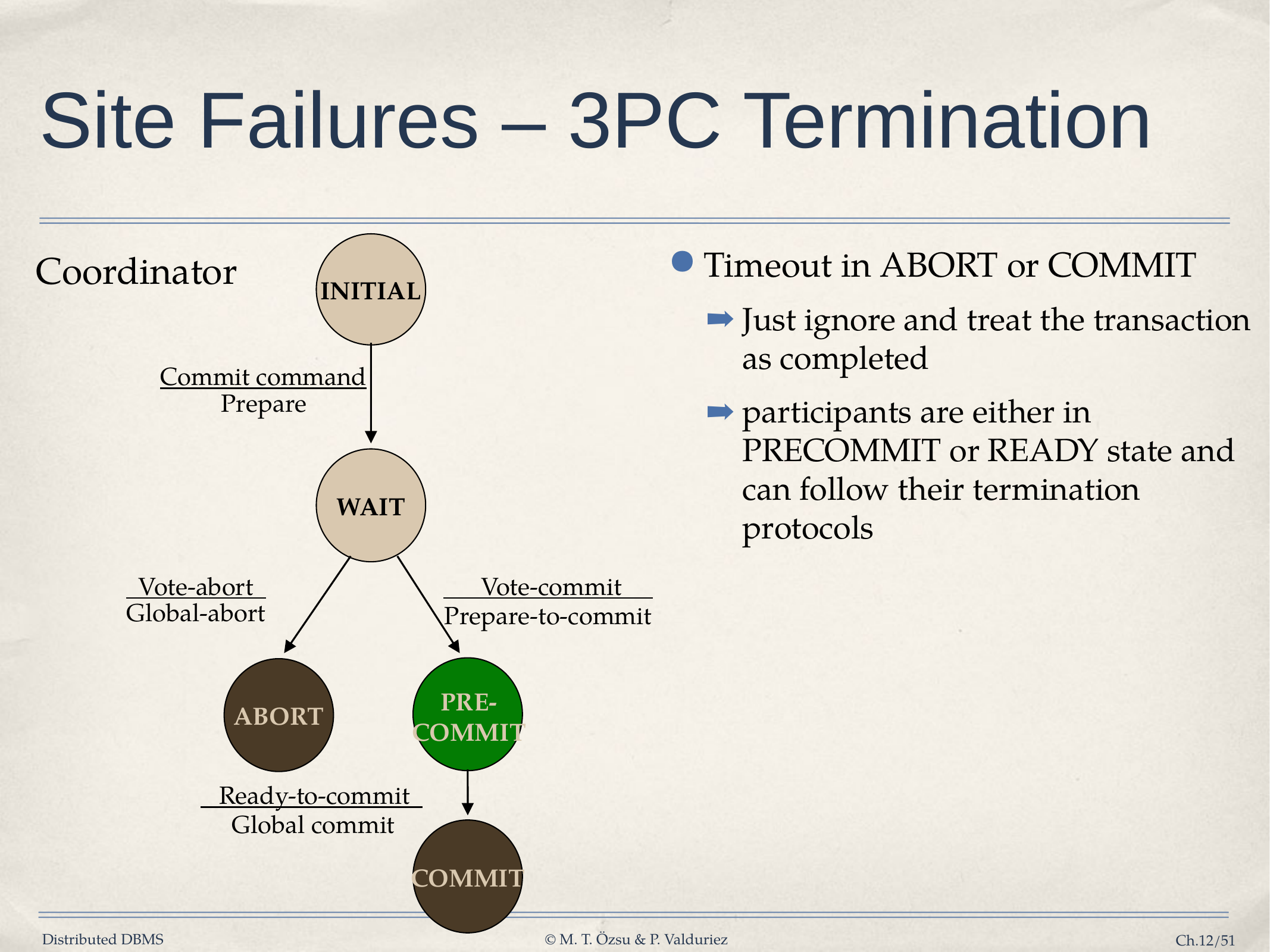

# Site Failures – 3PC Termination

Timeout in ABORT or COMMIT
Just ignore and treat the transaction as completed
participants are either in PRECOMMIT or READY state and can follow their termination protocols
Coordinator
INITIAL

Commit command
Prepare

WAIT

  Vote-abort
      Vote-commit
Global-abort
Prepare-to-commit

PRE-
COMMIT
ABORT

   Ready-to-commit
Global commit

COMMIT